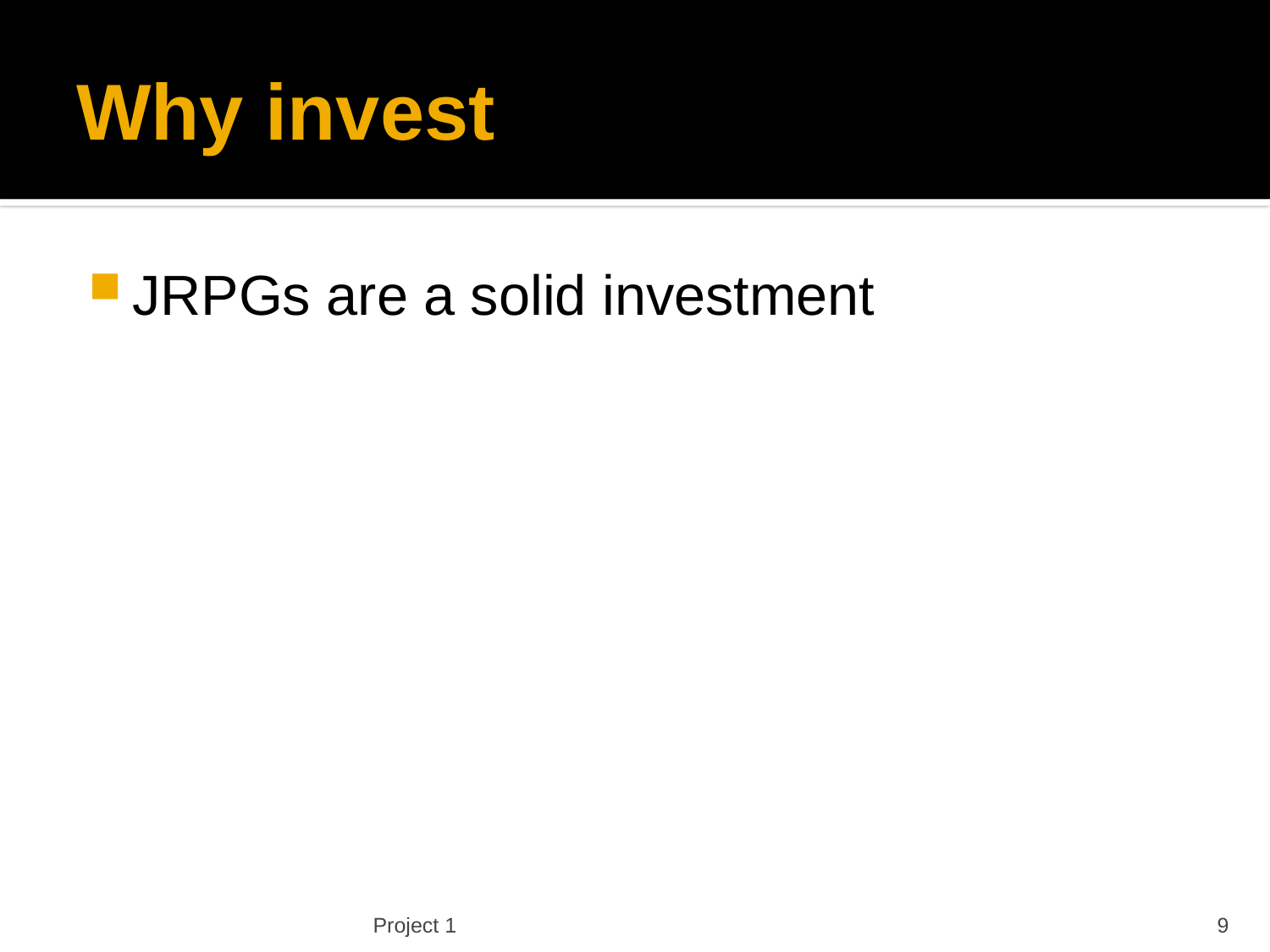

# Why invest
JRPGs are a solid investment
Project 1
9